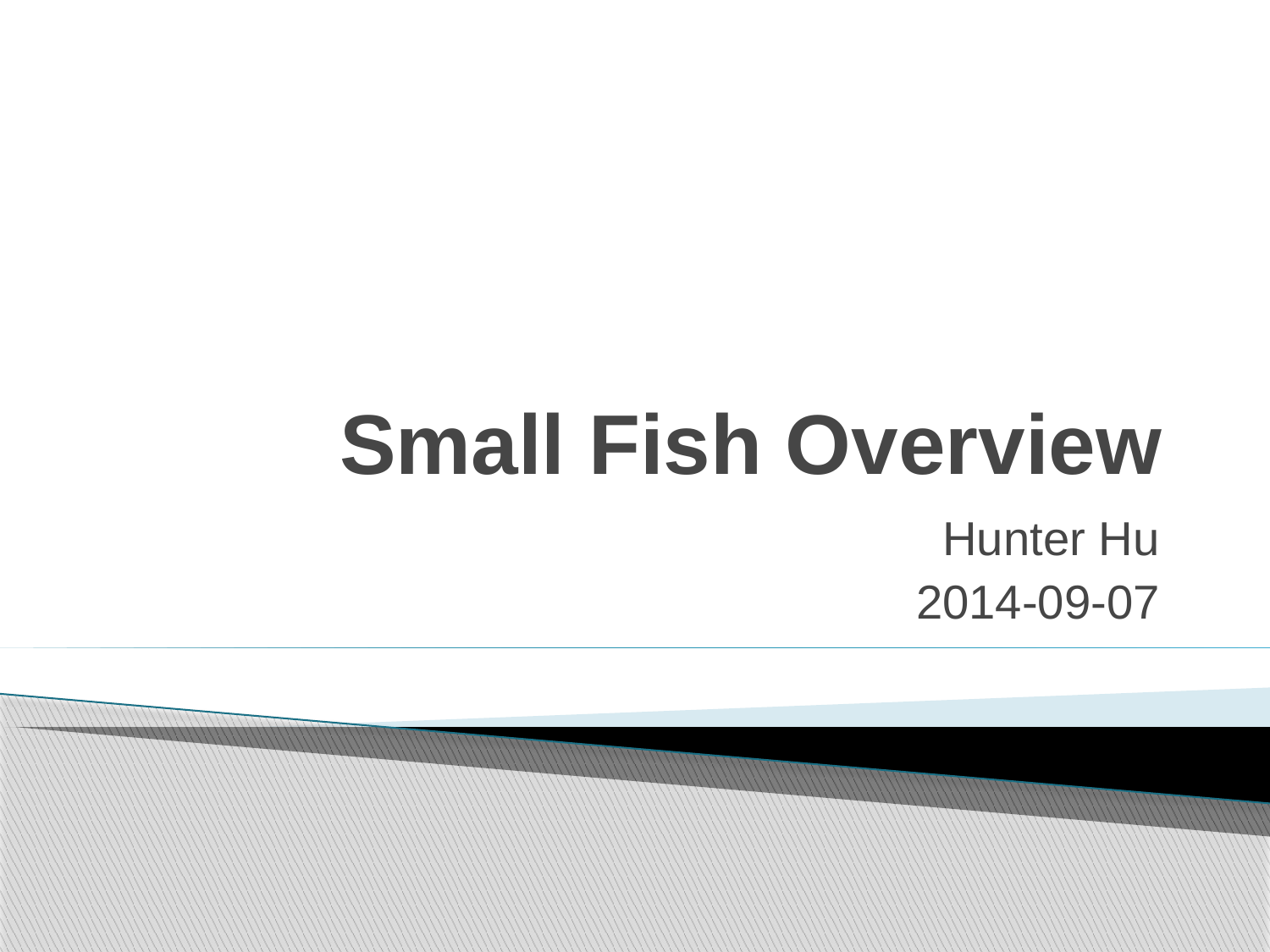

# Small Fish Overview
Hunter Hu
2014-09-07